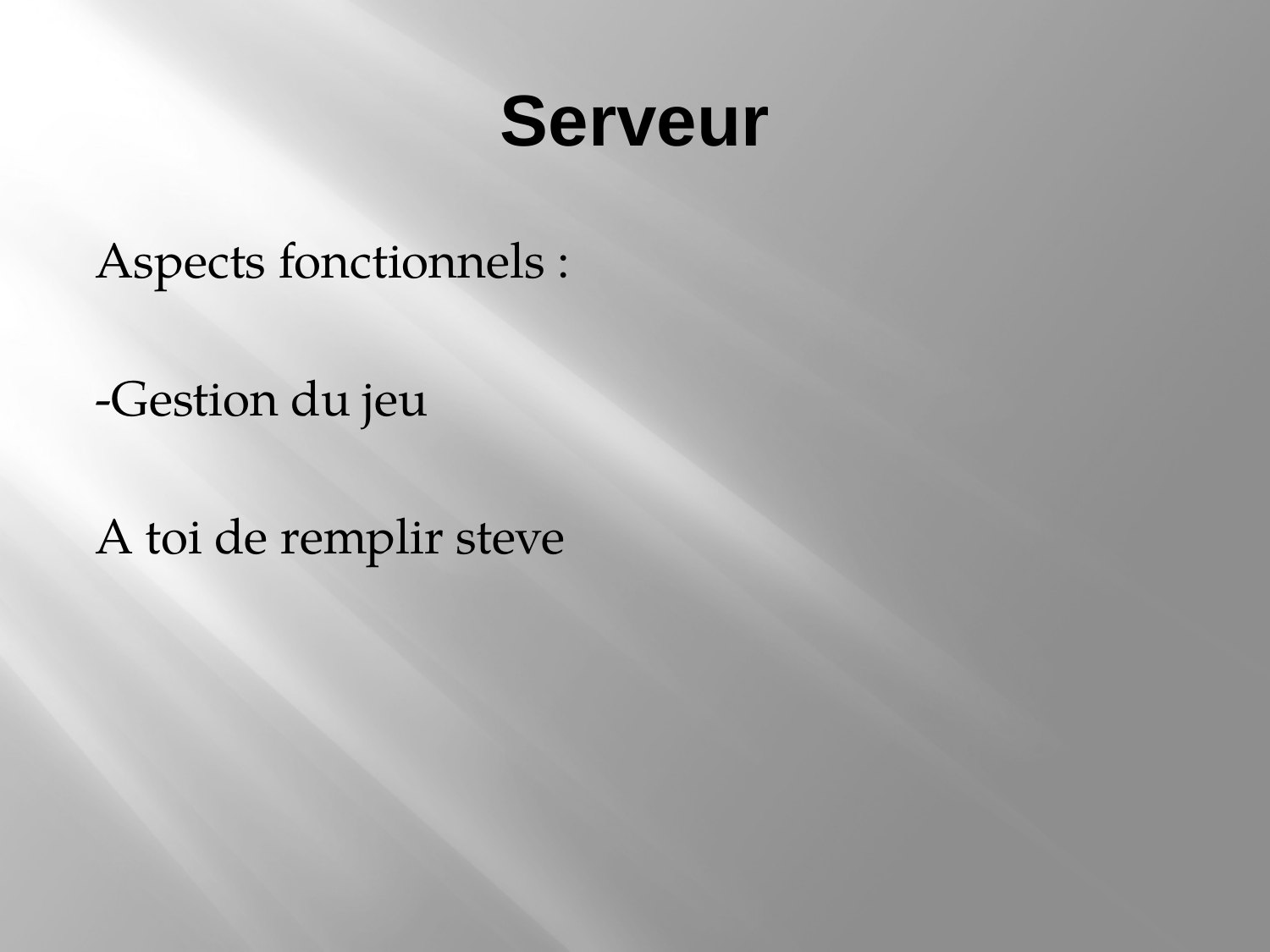

# Serveur
Aspects fonctionnels :

-Gestion du jeu

A toi de remplir steve